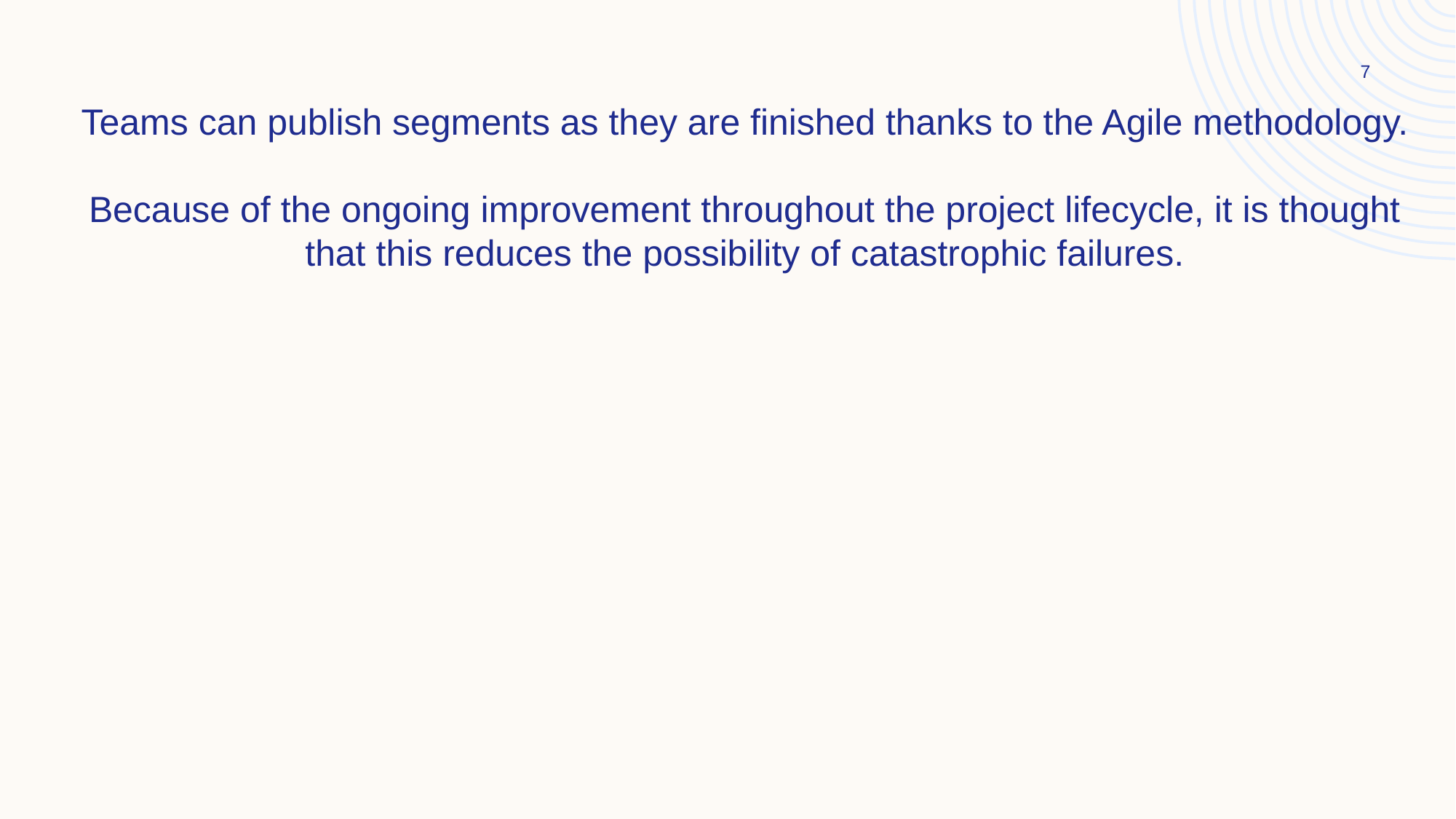

7
Teams can publish segments as they are finished thanks to the Agile methodology.

Because of the ongoing improvement throughout the project lifecycle, it is thought that this reduces the possibility of catastrophic failures.